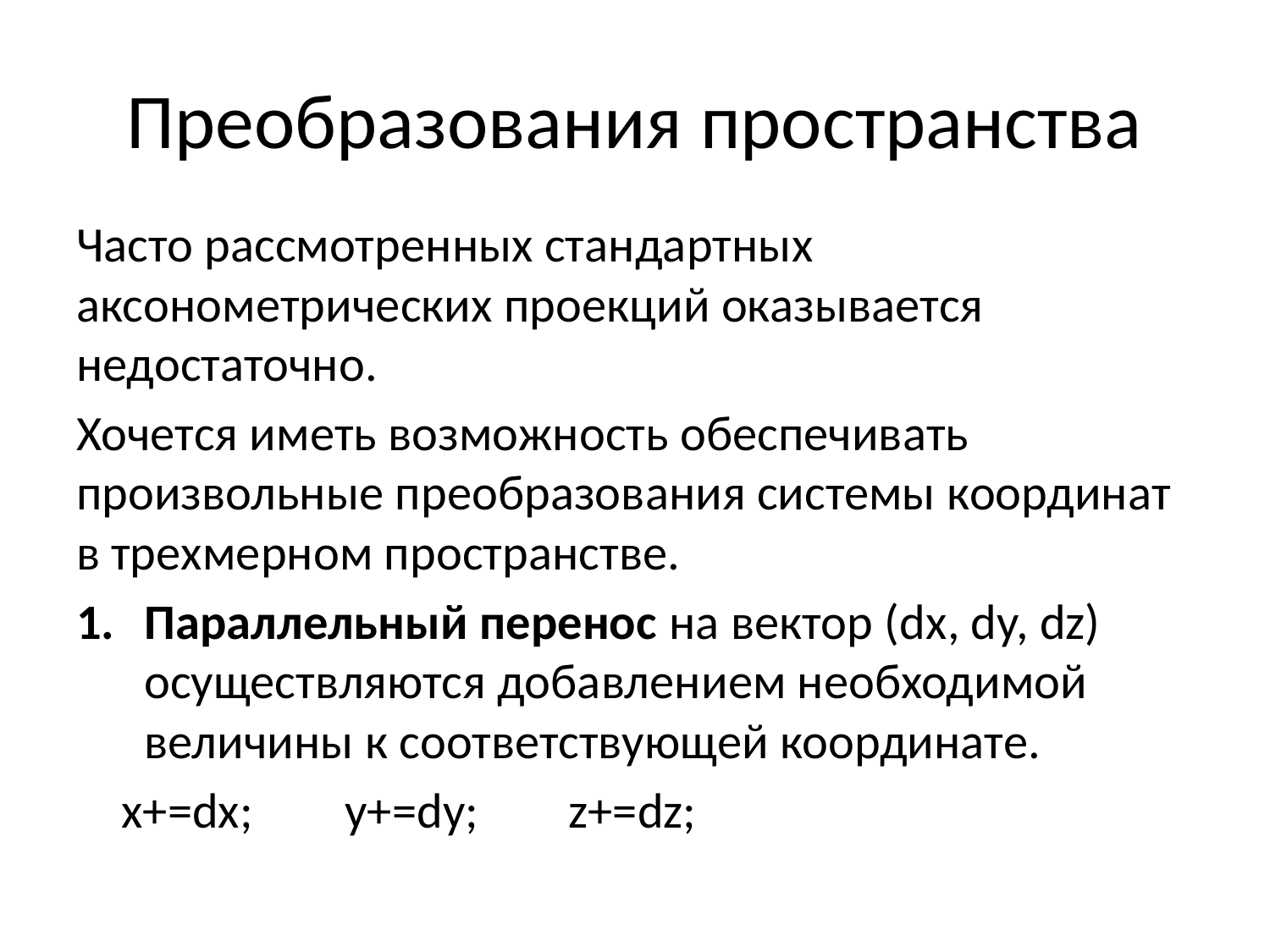

# Преобразования пространства
Часто рассмотренных стандартных аксонометрических проекций оказывается недостаточно.
Хочется иметь возможность обеспечивать произвольные преобразования системы координат в трехмерном пространстве.
Параллельный перенос на вектор (dx, dy, dz) осуществляются добавлением необходимой величины к соответствующей координате.
		x+=dx; 	y+=dy; 	z+=dz;